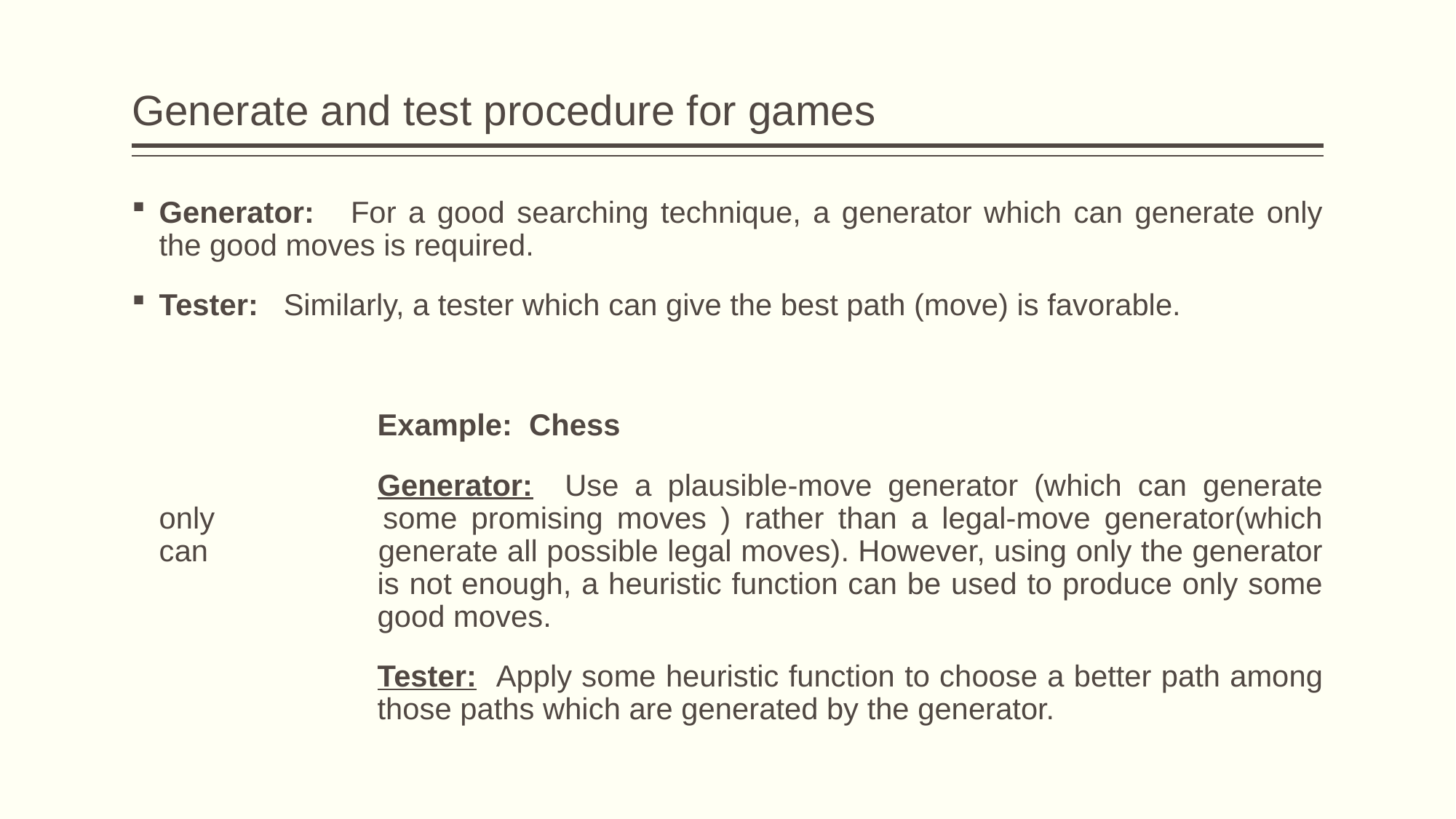

# Generate and test procedure for games
Generator:   For a good searching technique, a generator which can generate only the good moves is required.
Tester:   Similarly, a tester which can give the best path (move) is favorable.

			Example:  Chess
			Generator:  Use a plausible-move generator (which can generate only 		some promising moves ) rather than a legal-move generator(which can 		generate all possible legal moves). However, using only the generator 		is not enough, a heuristic function can be used to produce only some 		good moves.
			Tester:  Apply some heuristic function to choose a better path among 		those paths which are generated by the generator.